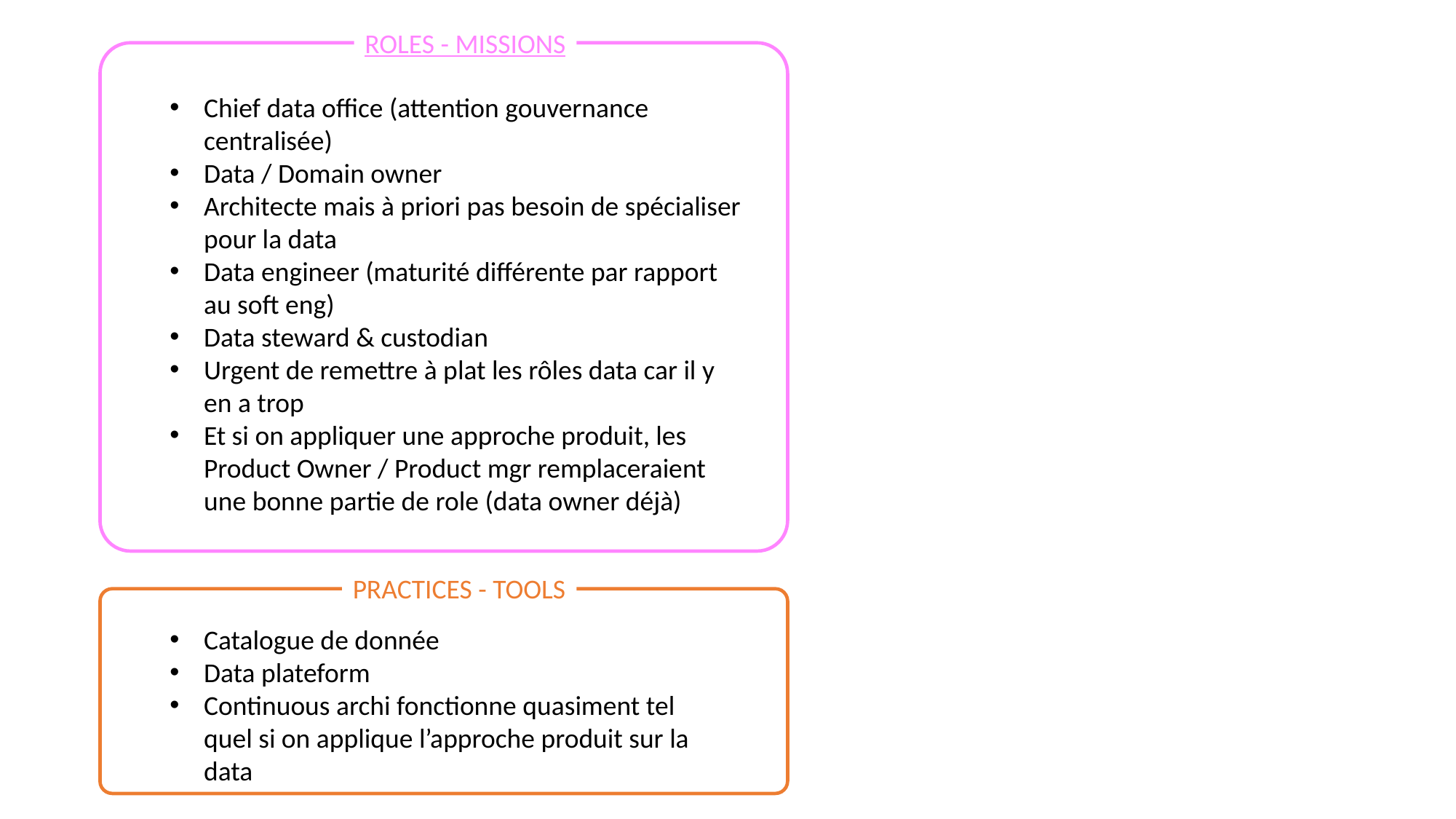

ROLES - MISSIONS

Chief data office (attention gouvernance centralisée)
Data / Domain owner
Architecte mais à priori pas besoin de spécialiser pour la data
Data engineer (maturité différente par rapport au soft eng)
Data steward & custodian
Urgent de remettre à plat les rôles data car il y en a trop
Et si on appliquer une approche produit, les Product Owner / Product mgr remplaceraient une bonne partie de role (data owner déjà)

PRACTICES - TOOLS

Catalogue de donnée
Data plateform
Continuous archi fonctionne quasiment tel quel si on applique l’approche produit sur la data